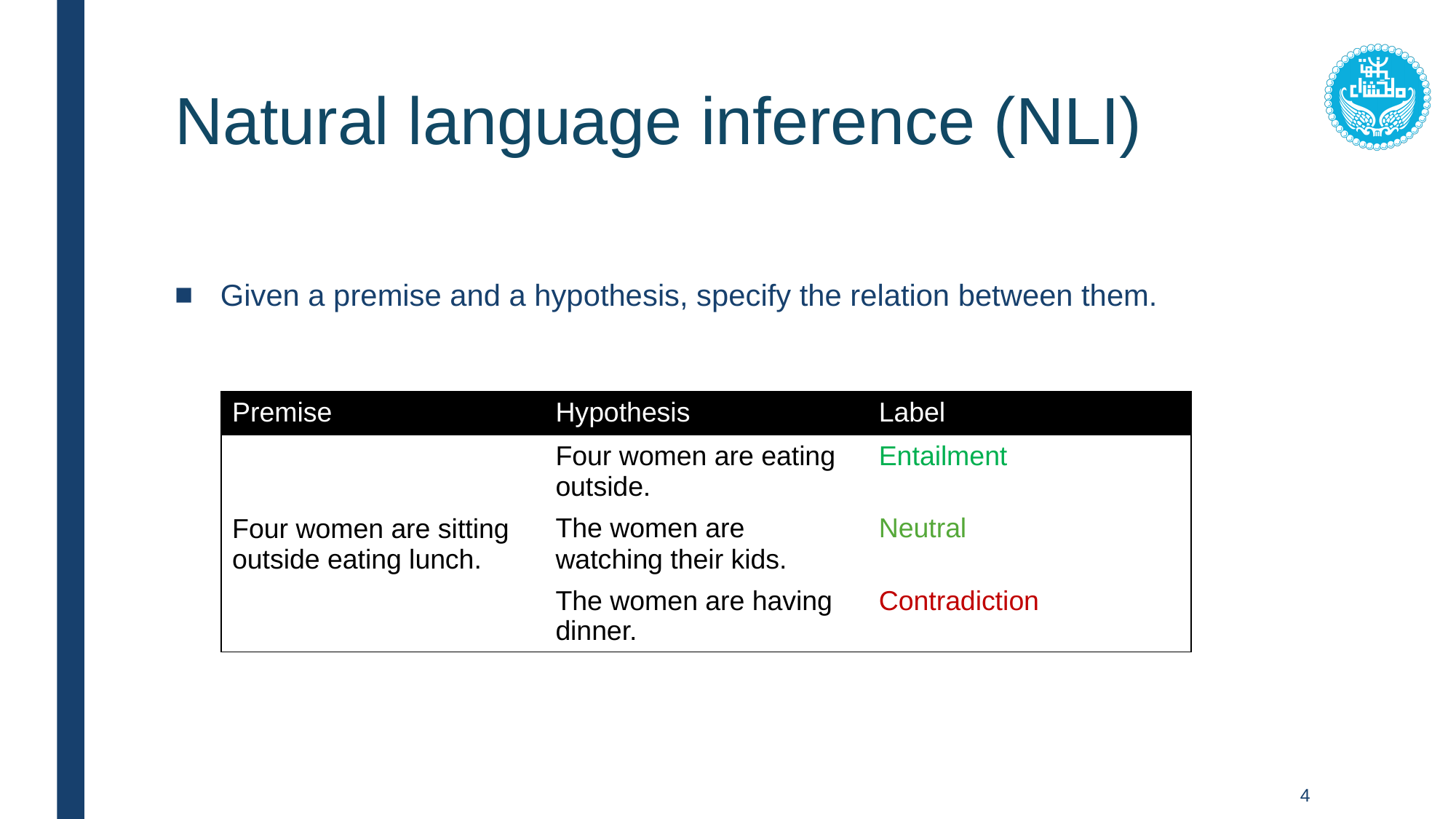

# Natural language inference (NLI)
Given a premise and a hypothesis, specify the relation between them.
| Premise | Hypothesis | Label |
| --- | --- | --- |
| Four women are sitting outside eating lunch. | Four women are eating outside. | Entailment |
|  | The women are watching their kids. | Neutral |
|  | The women are having dinner. | Contradiction |
4